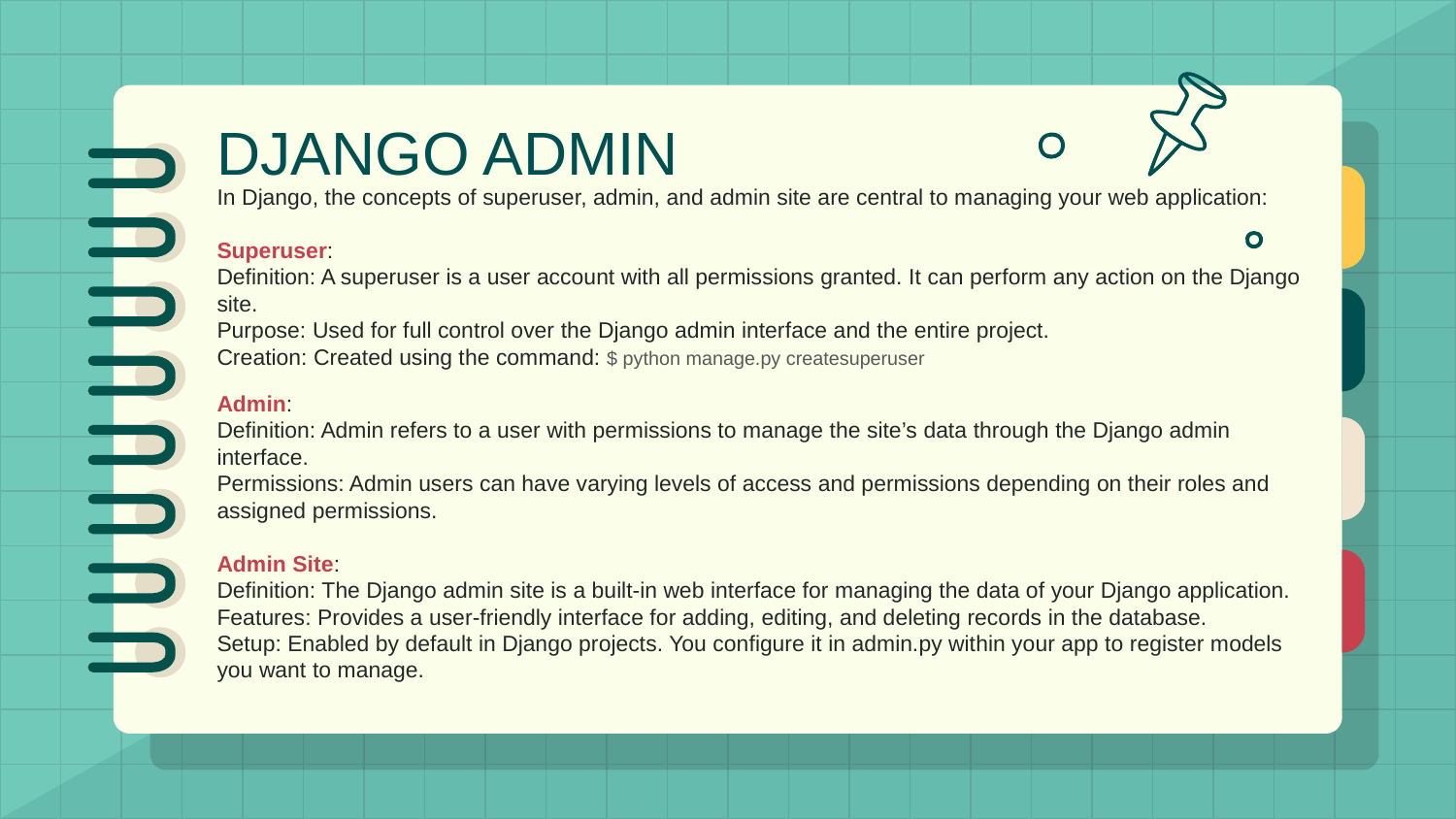

# DJANGO ADMIN

In Django, the concepts of superuser, admin, and admin site are central to managing your web application:
Superuser:
Definition: A superuser is a user account with all permissions granted. It can perform any action on the Django site.
Purpose: Used for full control over the Django admin interface and the entire project.
Creation: Created using the command: $ python manage.py createsuperuser
Admin:
Definition: Admin refers to a user with permissions to manage the site’s data through the Django admin interface.
Permissions: Admin users can have varying levels of access and permissions depending on their roles and assigned permissions.
Admin Site:
Definition: The Django admin site is a built-in web interface for managing the data of your Django application.
Features: Provides a user-friendly interface for adding, editing, and deleting records in the database.
Setup: Enabled by default in Django projects. You configure it in admin.py within your app to register models you want to manage.